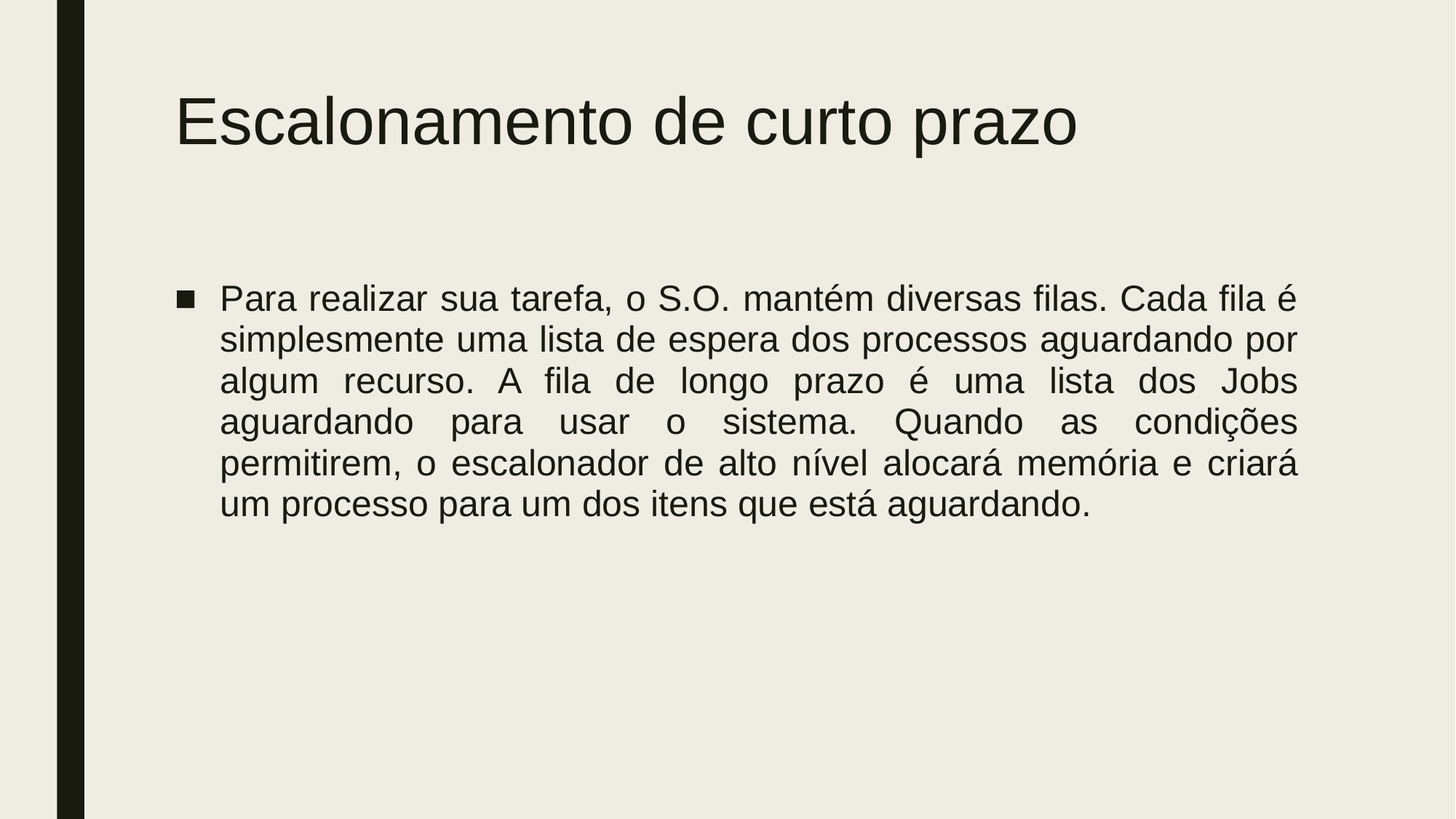

# Escalonamento de curto prazo
Para realizar sua tarefa, o S.O. mantém diversas filas. Cada fila é simplesmente uma lista de espera dos processos aguardando por algum recurso. A fila de longo prazo é uma lista dos Jobs aguardando para usar o sistema. Quando as condições permitirem, o escalonador de alto nível alocará memória e criará um processo para um dos itens que está aguardando.